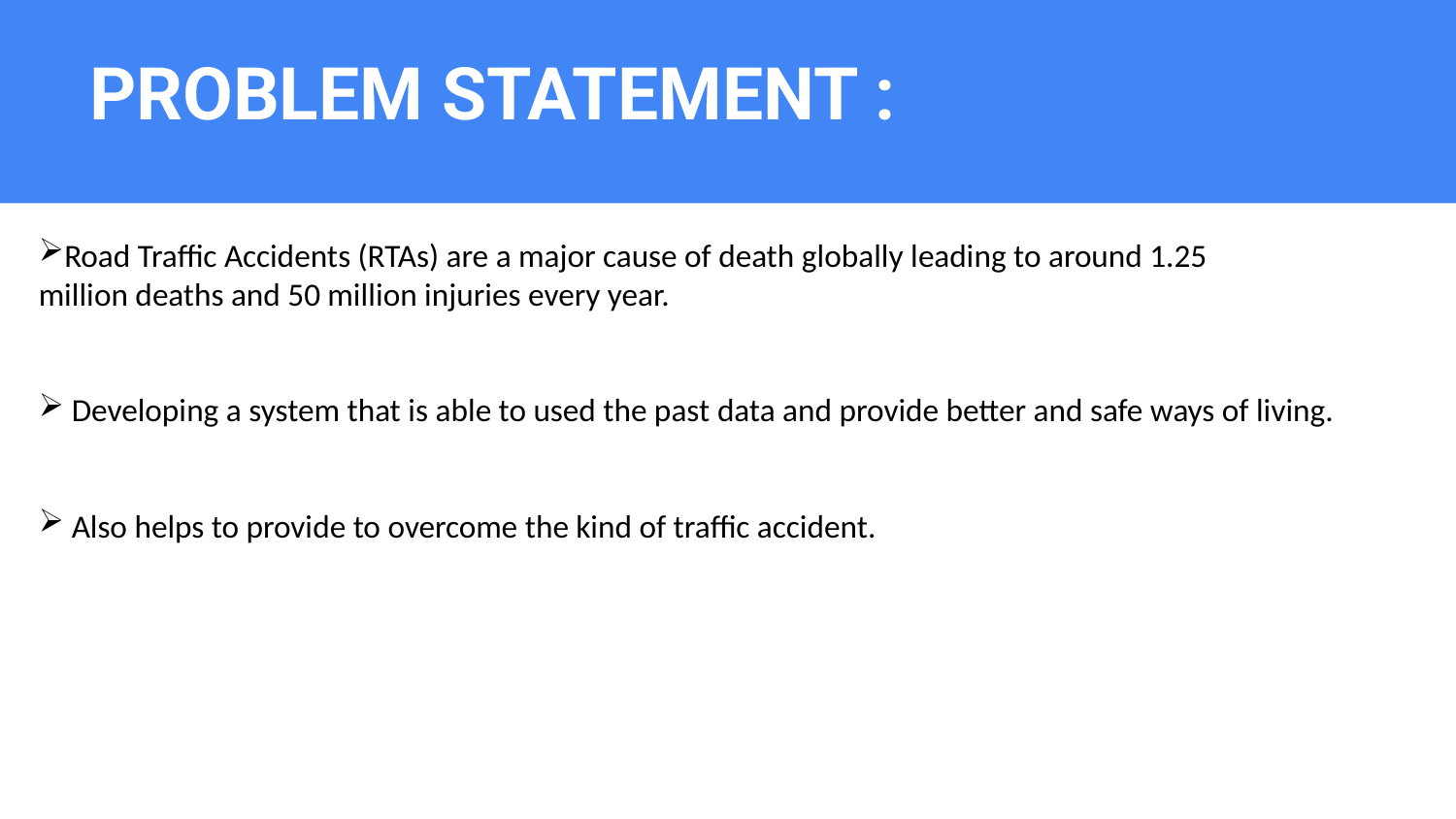

# PROBLEM STATEMENT :
Road Traffic Accidents (RTAs) are a major cause of death globally leading to around 1.25
million deaths and 50 million injuries every year.

 Developing a system that is able to used the past data and provide better and safe ways of living.

 Also helps to provide to overcome the kind of traffic accident.